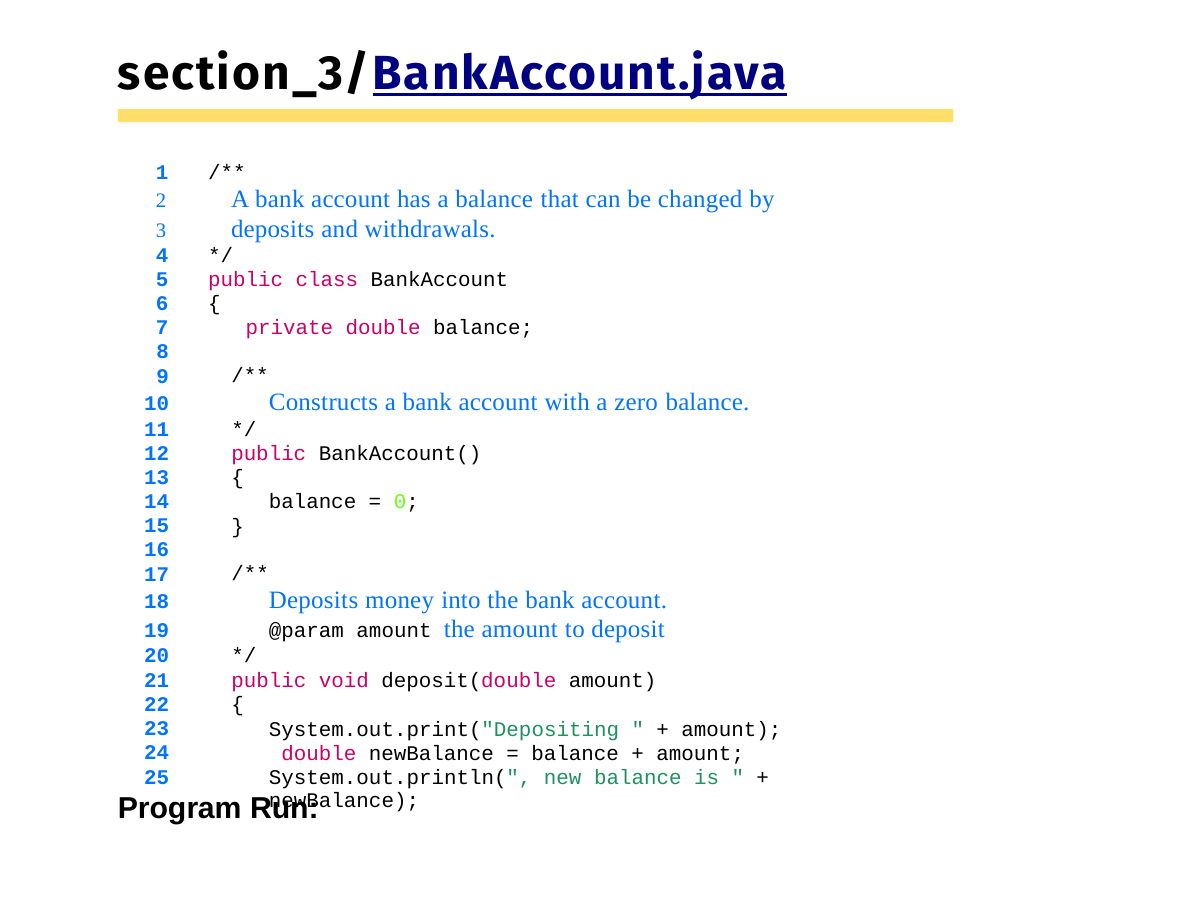

# section_3/BankAccount.java

1	/**
A bank account has a balance that can be changed by
deposits and withdrawals.
4	*/
5	public class BankAccount
6	{
7	private double balance;
8
9
10
11
12
13
14
15
16
17
18
19
20
21
22
23
24
25
/**
Constructs a bank account with a zero balance.
*/
public BankAccount()
{
balance = 0;
}
/**
Deposits money into the bank account.
@param amount the amount to deposit
*/
public void deposit(double amount)
{
System.out.print("Depositing " + amount);  double newBalance = balance + amount;
System.out.println(", new balance is " + newBalance);
Program Run: